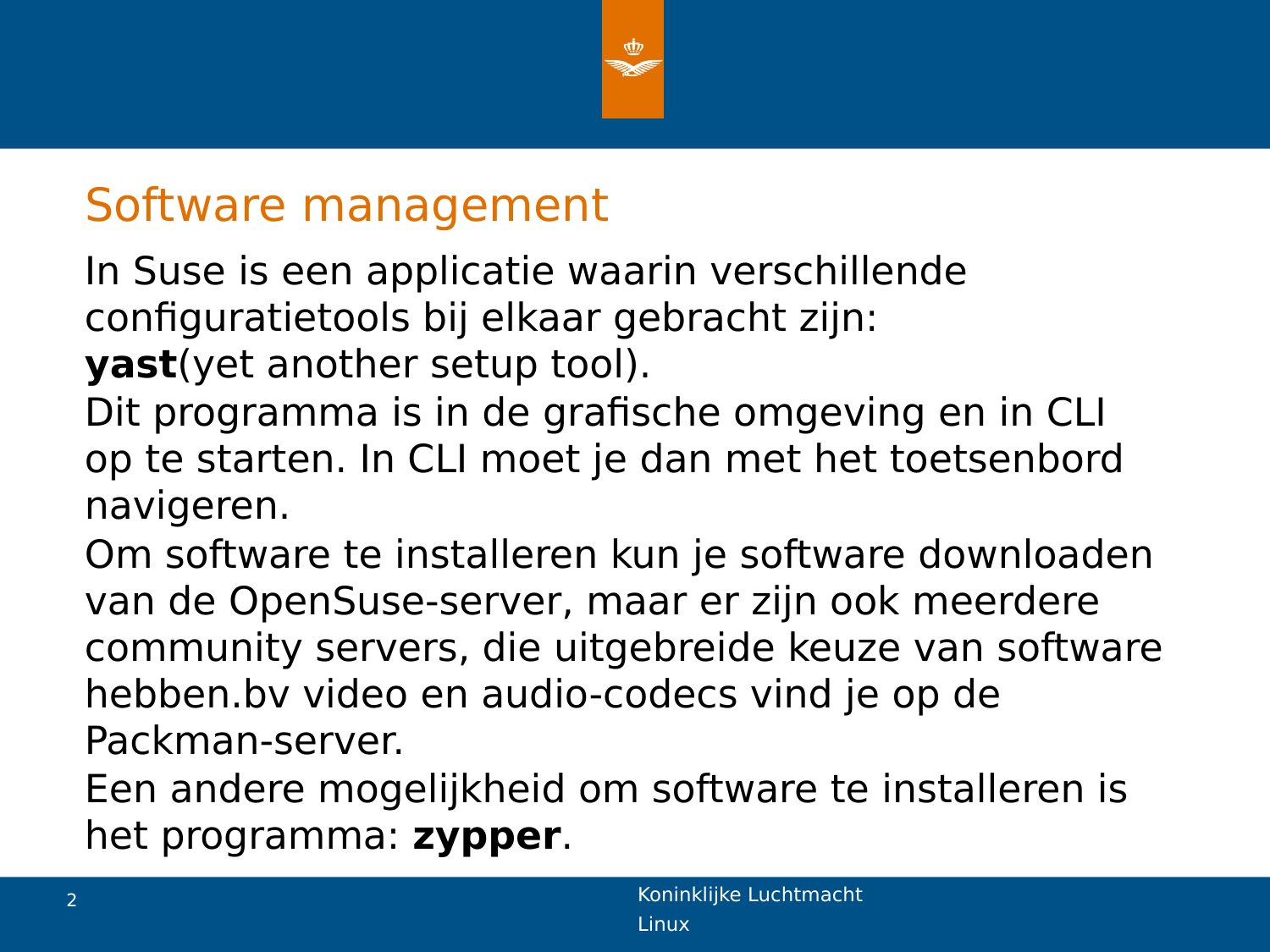

# Software management
In Suse is een applicatie waarin verschillende configuratietools bij elkaar gebracht zijn:
yast(yet another setup tool).
Dit programma is in de grafische omgeving en in CLI op te starten. In CLI moet je dan met het toetsenbord navigeren.
Om software te installeren kun je software downloaden van de OpenSuse-server, maar er zijn ook meerdere community servers, die uitgebreide keuze van software hebben.bv video en audio-codecs vind je op de Packman-server.
Een andere mogelijkheid om software te installeren is het programma: zypper.